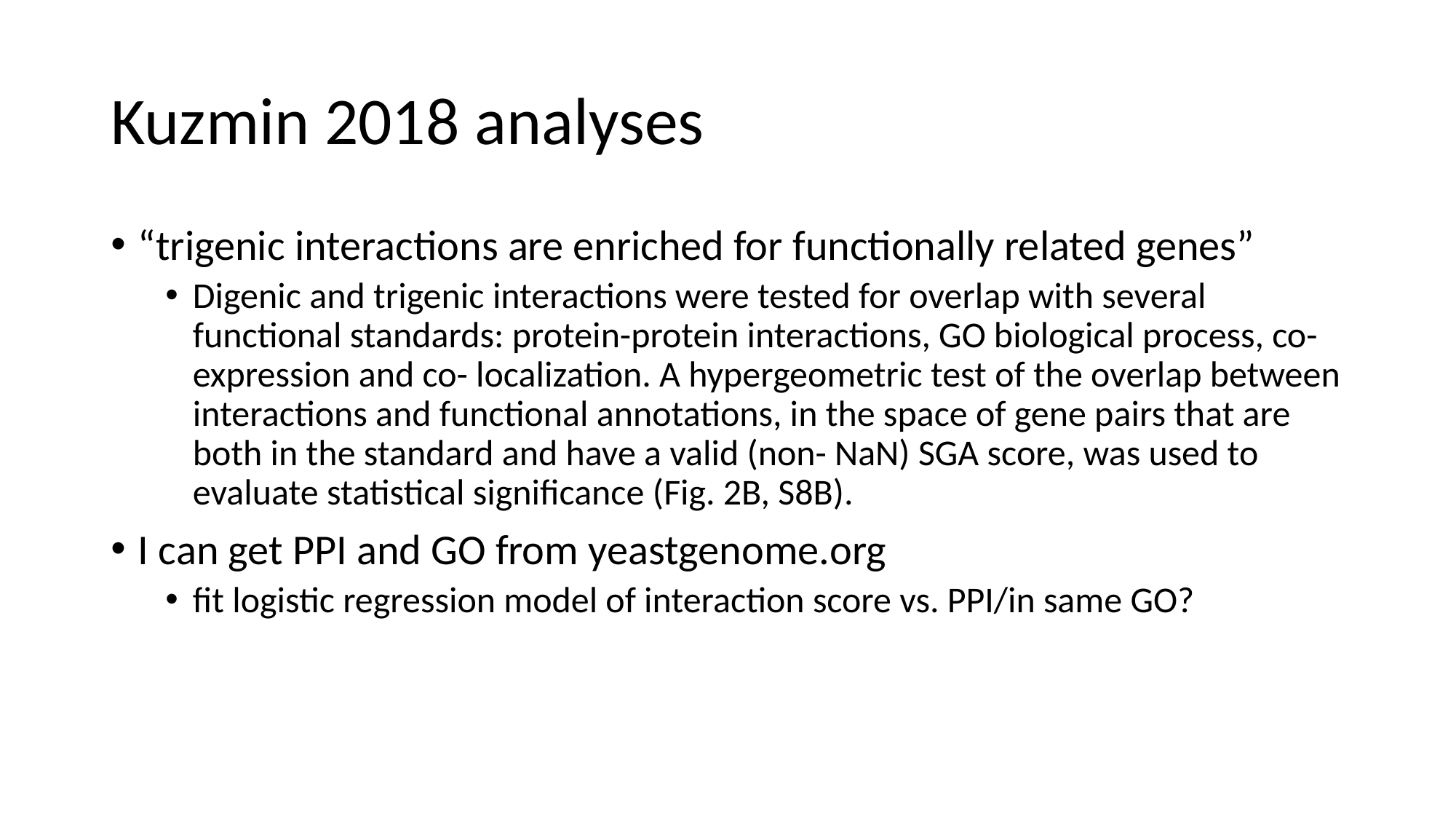

# Kuzmin 2018 analyses
“trigenic interactions are enriched for functionally related genes”
﻿Digenic and trigenic interactions were tested for overlap with several functional standards: protein-protein interactions, GO biological process, co-expression and co- localization. A hypergeometric test of the overlap between interactions and functional annotations, in the space of gene pairs that are both in the standard and have a valid (non- NaN) SGA score, was used to evaluate statistical significance (Fig. 2B, S8B).
I can get PPI and GO from yeastgenome.org
fit logistic regression model of interaction score vs. PPI/in same GO?